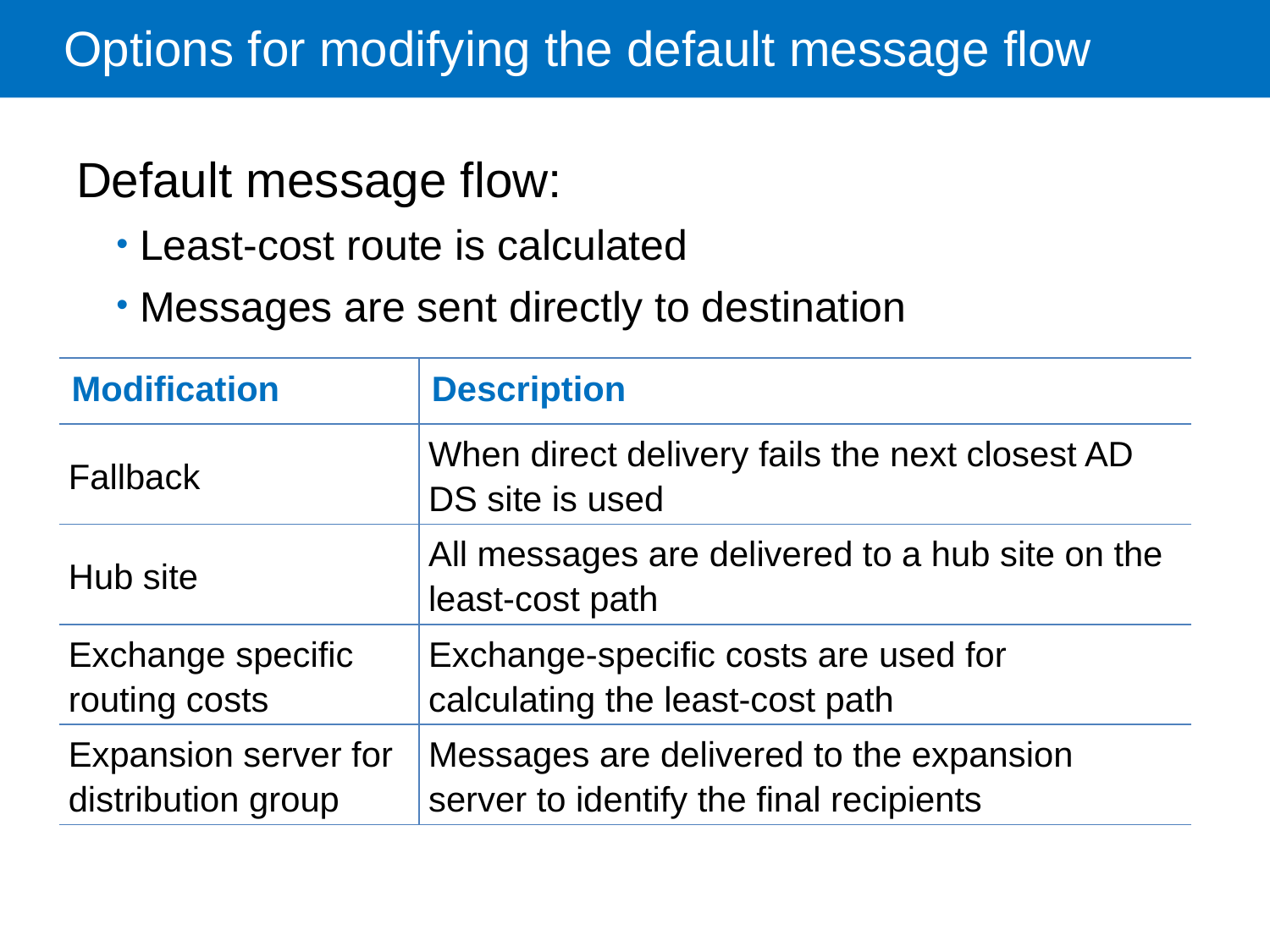

# Options for modifying the default message flow
Default message flow:
Least-cost route is calculated
Messages are sent directly to destination

| Modification | Description |
| --- | --- |
| Fallback | When direct delivery fails the next closest AD DS site is used |
| Hub site | All messages are delivered to a hub site on the least-cost path |
| Exchange specific routing costs | Exchange-specific costs are used for calculating the least-cost path |
| Expansion server for distribution group | Messages are delivered to the expansion server to identify the final recipients |